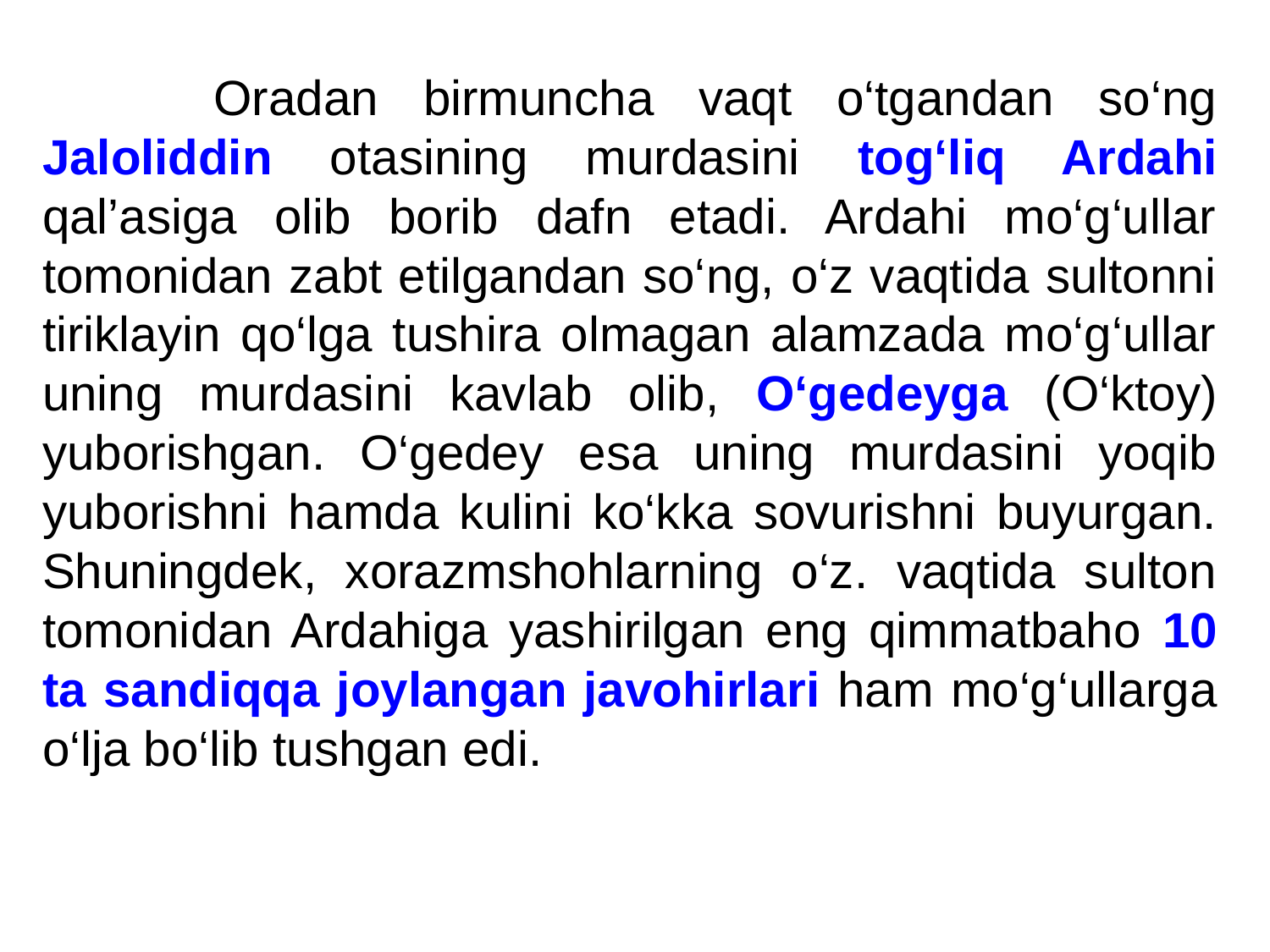

Oradan birmuncha vaqt o‘tgandan so‘ng Jaloliddin otasining murdasini tog‘liq Ardahi qal’asiga olib borib dafn etadi. Ardahi mo‘g‘ullar tomonidan zabt etilgandan so‘ng, o‘z vaqtida sultonni tiriklayin qo‘lga tushira olmagan alamzada mo‘g‘ullar uning murdasini kavlab olib, O‘gedeyga (O‘ktoy) yuborishgan. O‘gedey esa uning murdasini yoqib yuborishni hamda kulini ko‘kka sovurishni buyurgan. Shuningdek, xorazmshohlarning o‘z. vaqtida sulton tomonidan Ardahiga yashirilgan eng qimmatbaho 10 ta sandiqqa joylangan javohirlari ham mo‘g‘ullarga o‘lja bo‘lib tushgan edi.